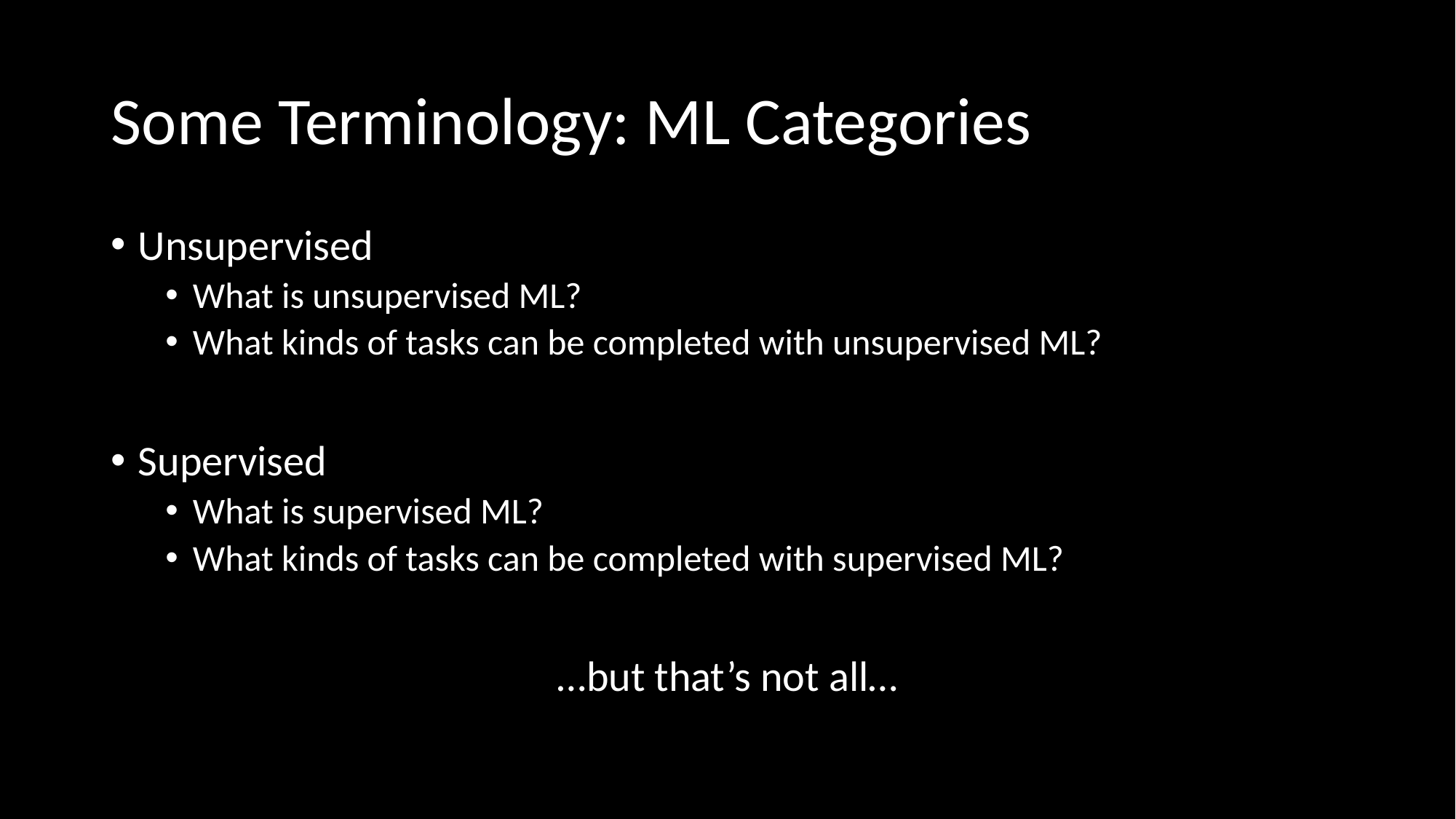

# Some Terminology: ML Categories
Unsupervised
What is unsupervised ML?
What kinds of tasks can be completed with unsupervised ML?

Supervised
What is supervised ML?
What kinds of tasks can be completed with supervised ML?

…but that’s not all…